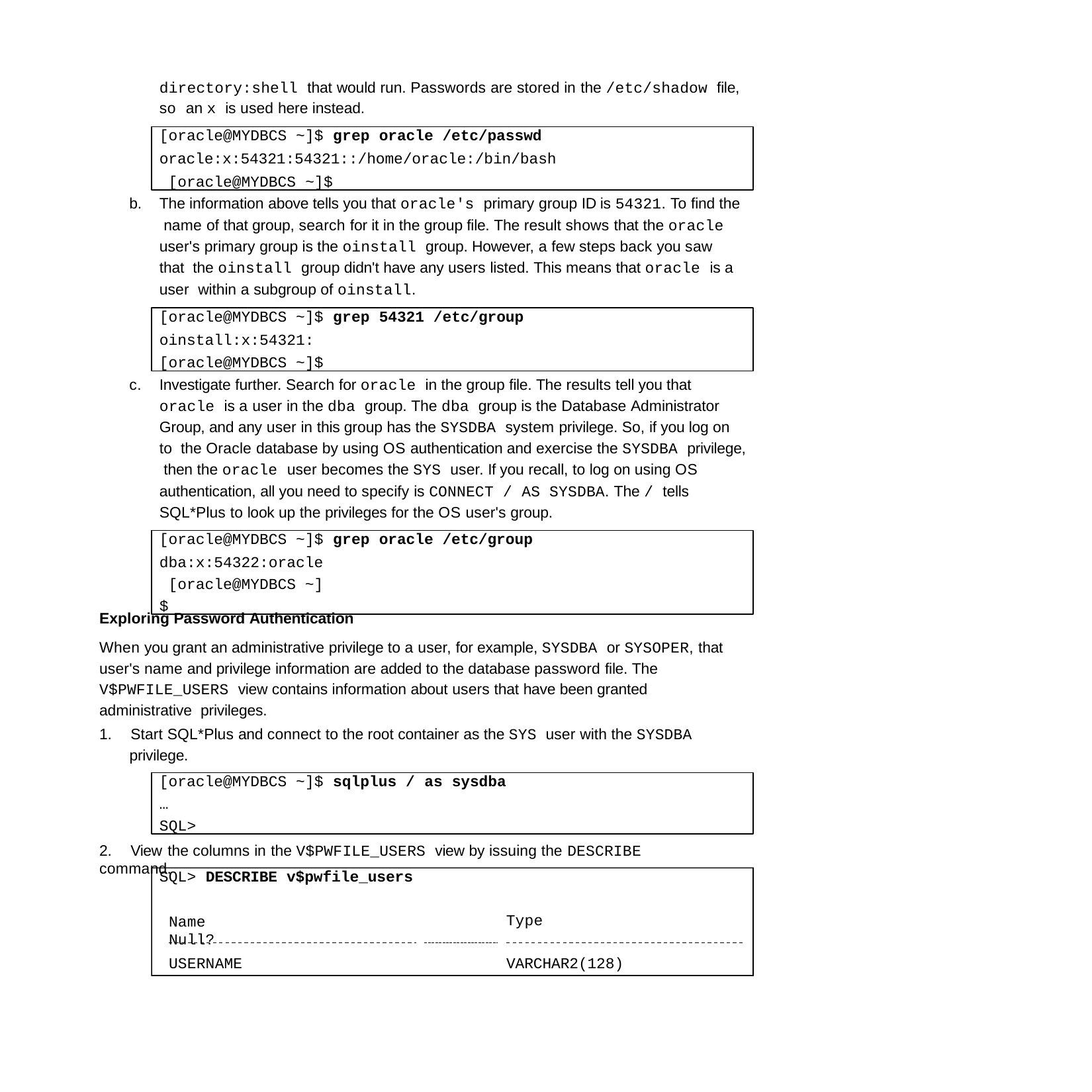

directory:shell that would run. Passwords are stored in the /etc/shadow file, so  an x is used here instead.
[oracle@MYDBCS ~]$ grep oracle /etc/passwd
oracle:x:54321:54321::/home/oracle:/bin/bash  [oracle@MYDBCS ~]$
b.	The information above tells you that oracle's primary group ID is 54321. To find the  name of that group, search for it in the group file. The result shows that the oracle  user's primary group is the oinstall group. However, a few steps back you saw that  the oinstall group didn't have any users listed. This means that oracle is a user  within a subgroup of oinstall.
[oracle@MYDBCS ~]$ grep 54321 /etc/group
oinstall:x:54321:  [oracle@MYDBCS ~]$
c.	Investigate further. Search for oracle in the group file. The results tell you that  oracle is a user in the dba group. The dba group is the Database Administrator  Group, and any user in this group has the SYSDBA system privilege. So, if you log on to  the Oracle database by using OS authentication and exercise the SYSDBA privilege,  then the oracle user becomes the SYS user. If you recall, to log on using OS  authentication, all you need to specify is CONNECT / AS SYSDBA. The / tells  SQL*Plus to look up the privileges for the OS user's group.
[oracle@MYDBCS ~]$ grep oracle /etc/group
dba:x:54322:oracle  [oracle@MYDBCS ~]$
Exploring Password Authentication
When you grant an administrative privilege to a user, for example, SYSDBA or SYSOPER, that  user's name and privilege information are added to the database password file. The  V$PWFILE_USERS view contains information about users that have been granted administrative  privileges.
1.	Start SQL*Plus and connect to the root container as the SYS user with the SYSDBA
privilege.
[oracle@MYDBCS ~]$ sqlplus / as sysdba
…  SQL>
2.	View the columns in the V$PWFILE_USERS view by issuing the DESCRIBE command.
SQL> DESCRIBE v$pwfile_users

Name	Null?

Type

USERNAME
VARCHAR2(128)